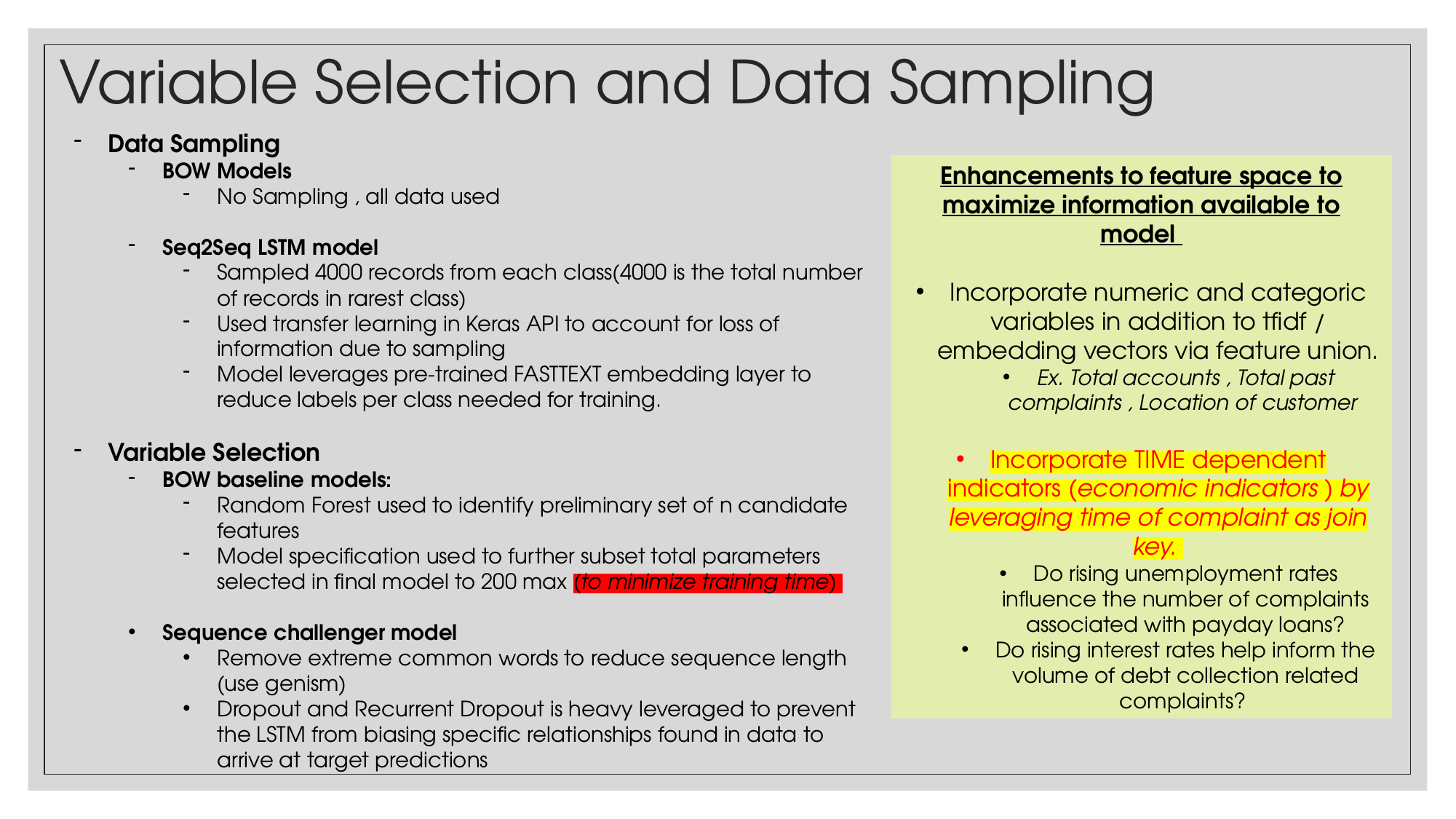

# Variable Selection and Data Sampling
Data Sampling
BOW Models
No Sampling , all data used

Seq2Seq LSTM model
Sampled 4000 records from each class(4000 is the total number of records in rarest class)
Used transfer learning in Keras API to account for loss of information due to sampling
Model leverages pre-trained FASTTEXT embedding layer to reduce labels per class needed for training.

Variable Selection
BOW baseline models:
Random Forest used to identify preliminary set of n candidate features
Model specification used to further subset total parameters selected in final model to 200 max (to minimize training time)

Sequence challenger model
Remove extreme common words to reduce sequence length (use genism)
Dropout and Recurrent Dropout is heavy leveraged to prevent the LSTM from biasing specific relationships found in data to arrive at target predictions

Enhancements to feature space to maximize information available to model

Incorporate numeric and categoric variables in addition to tfidf / embedding vectors via feature union.
Ex. Total accounts , Total past complaints , Location of customer

Incorporate TIME dependent indicators (economic indicators ) by leveraging time of complaint as join key.
Do rising unemployment rates influence the number of complaints associated with payday loans?
Do rising interest rates help inform the volume of debt collection related complaints?